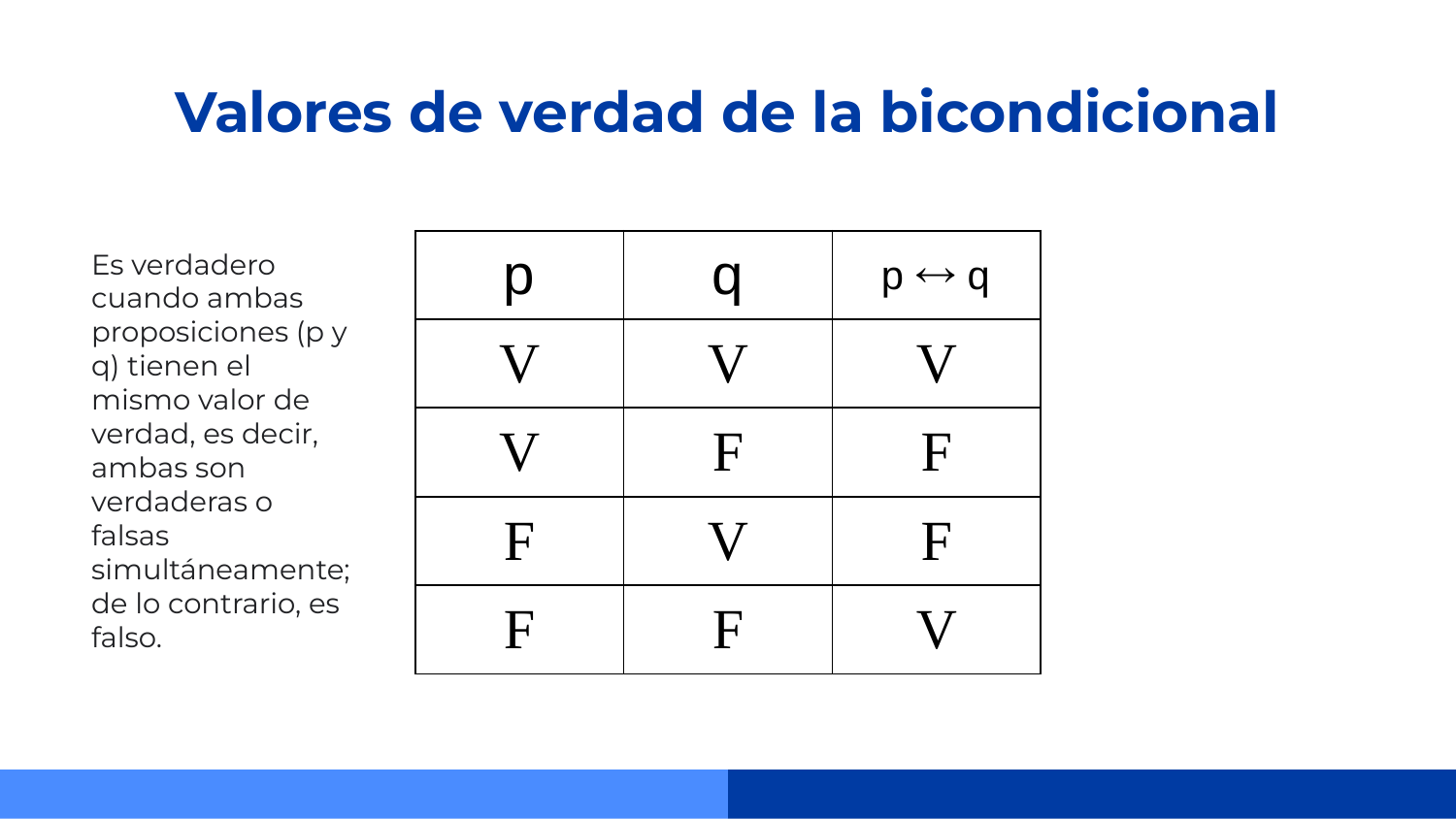

# Valores de verdad de la bicondicional
| p | q |  |
| --- | --- | --- |
| V | V | V |
| V | F | F |
| F | V | F |
| F | F | V |
Es verdadero cuando ambas proposiciones (p y q) tienen el mismo valor de verdad, es decir, ambas son verdaderas o falsas simultáneamente; de lo contrario, es falso.
p ↔ q